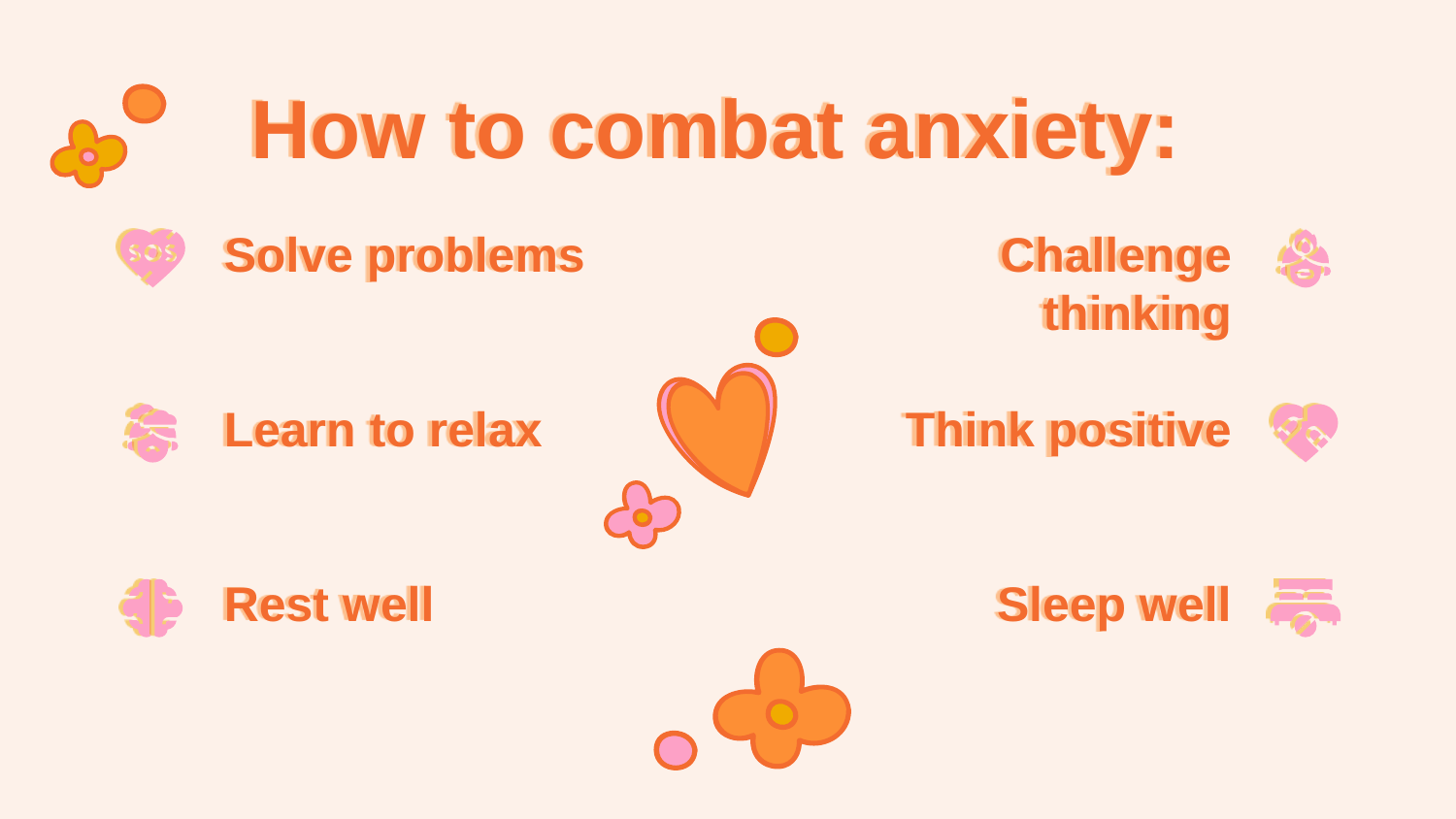

# How to combat anxiety:

Solve problems
Challenge thinking

Learn to relax
Think positive

Rest well
Sleep well